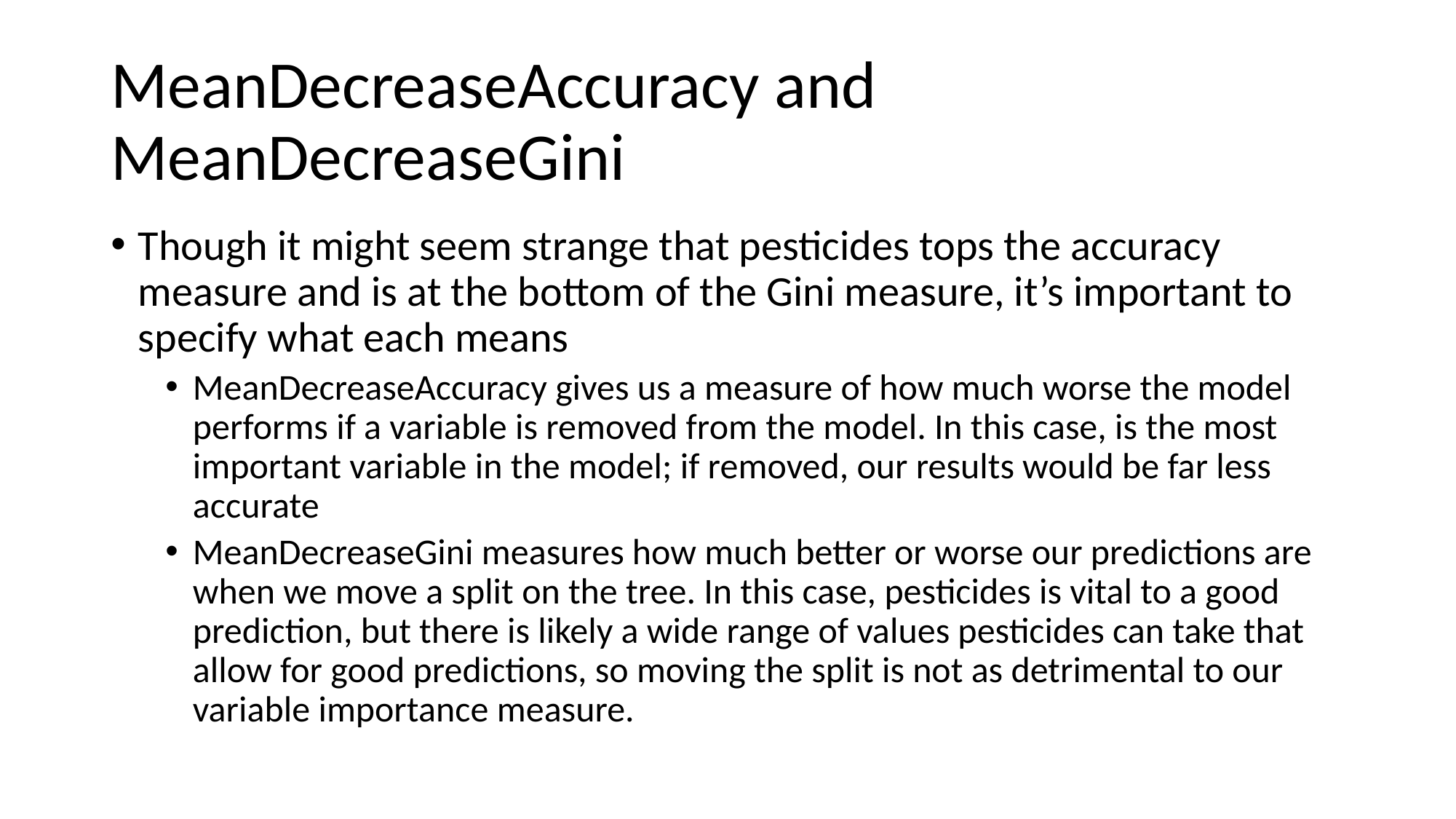

# MeanDecreaseAccuracy and MeanDecreaseGini
Though it might seem strange that pesticides tops the accuracy measure and is at the bottom of the Gini measure, it’s important to specify what each means
MeanDecreaseAccuracy gives us a measure of how much worse the model performs if a variable is removed from the model. In this case, is the most important variable in the model; if removed, our results would be far less accurate
MeanDecreaseGini measures how much better or worse our predictions are when we move a split on the tree. In this case, pesticides is vital to a good prediction, but there is likely a wide range of values pesticides can take that allow for good predictions, so moving the split is not as detrimental to our variable importance measure.